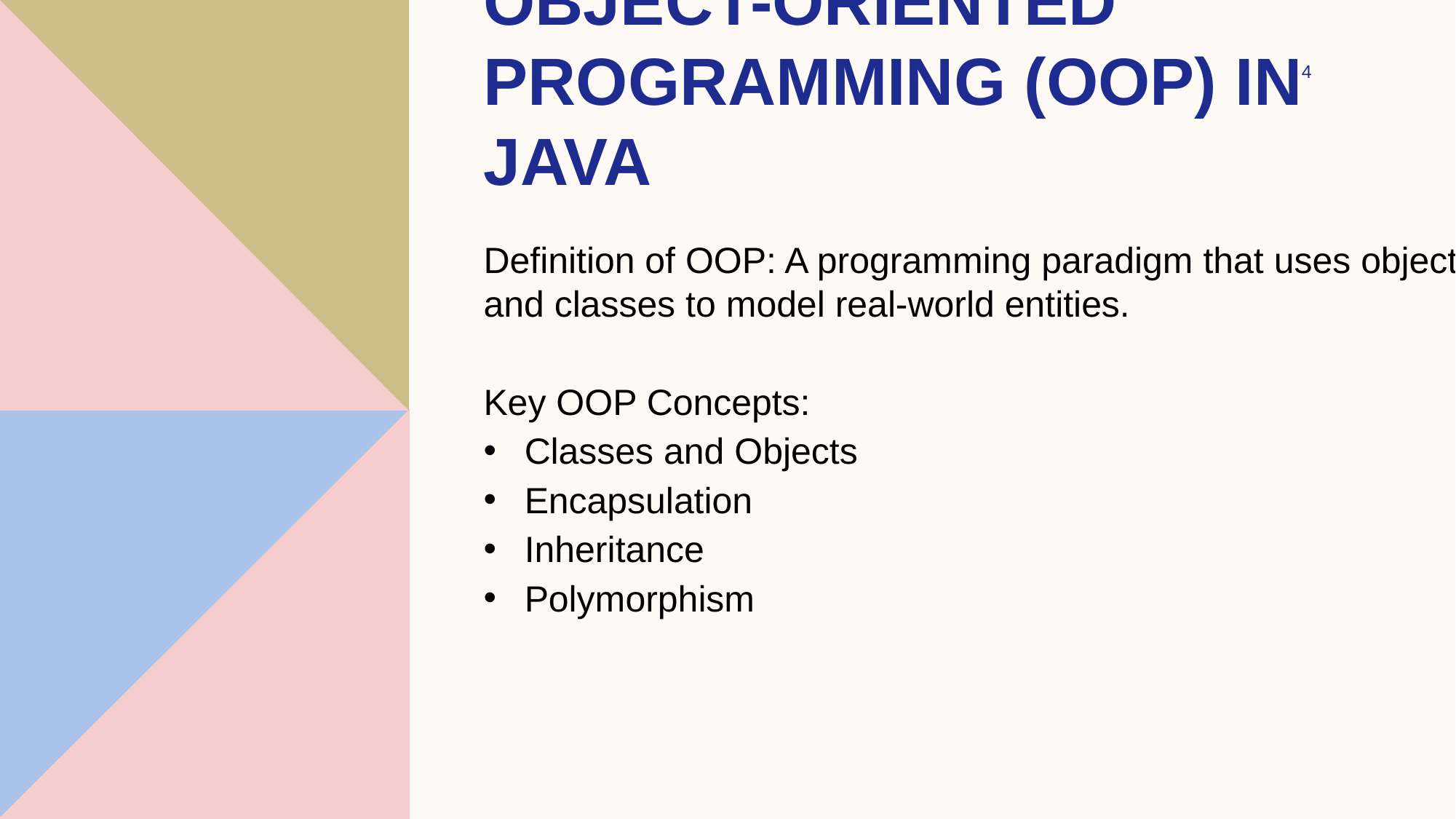

# Object-Oriented Programming (OOP) in Java
4
Definition of OOP: A programming paradigm that uses objects and classes to model real-world entities.

Key OOP Concepts:
Classes and Objects
Encapsulation
Inheritance
Polymorphism